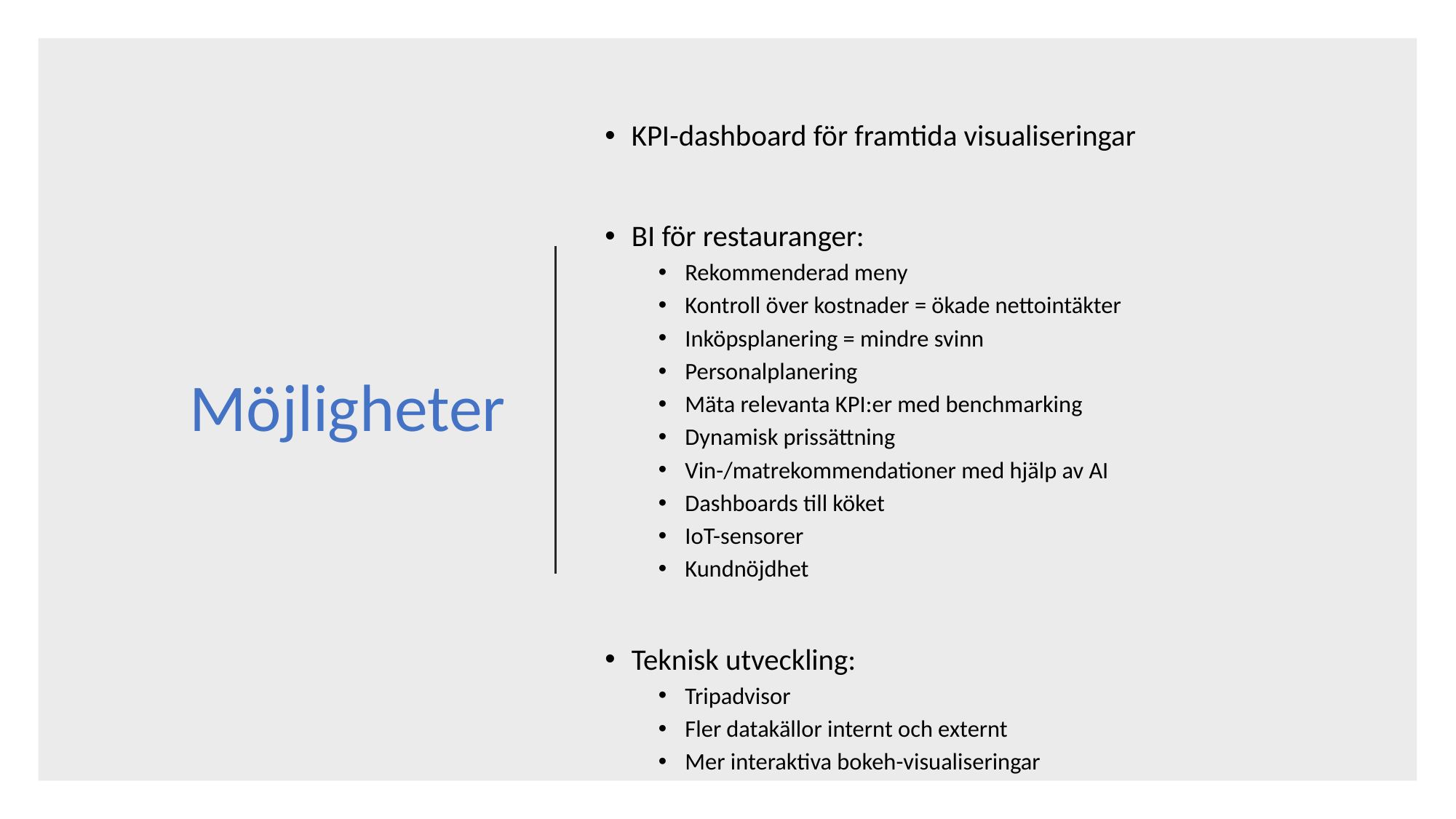

KPI-dashboard för framtida visualiseringar

BI för restauranger:
Rekommenderad meny
Kontroll över kostnader = ökade nettointäkter
Inköpsplanering = mindre svinn
Personalplanering
Mäta relevanta KPI:er med benchmarking
Dynamisk prissättning
Vin-/matrekommendationer med hjälp av AI
Dashboards till köket
IoT-sensorer
Kundnöjdhet

Teknisk utveckling:
Tripadvisor
Fler datakällor internt och externt
Mer interaktiva bokeh-visualiseringar

# Möjligheter